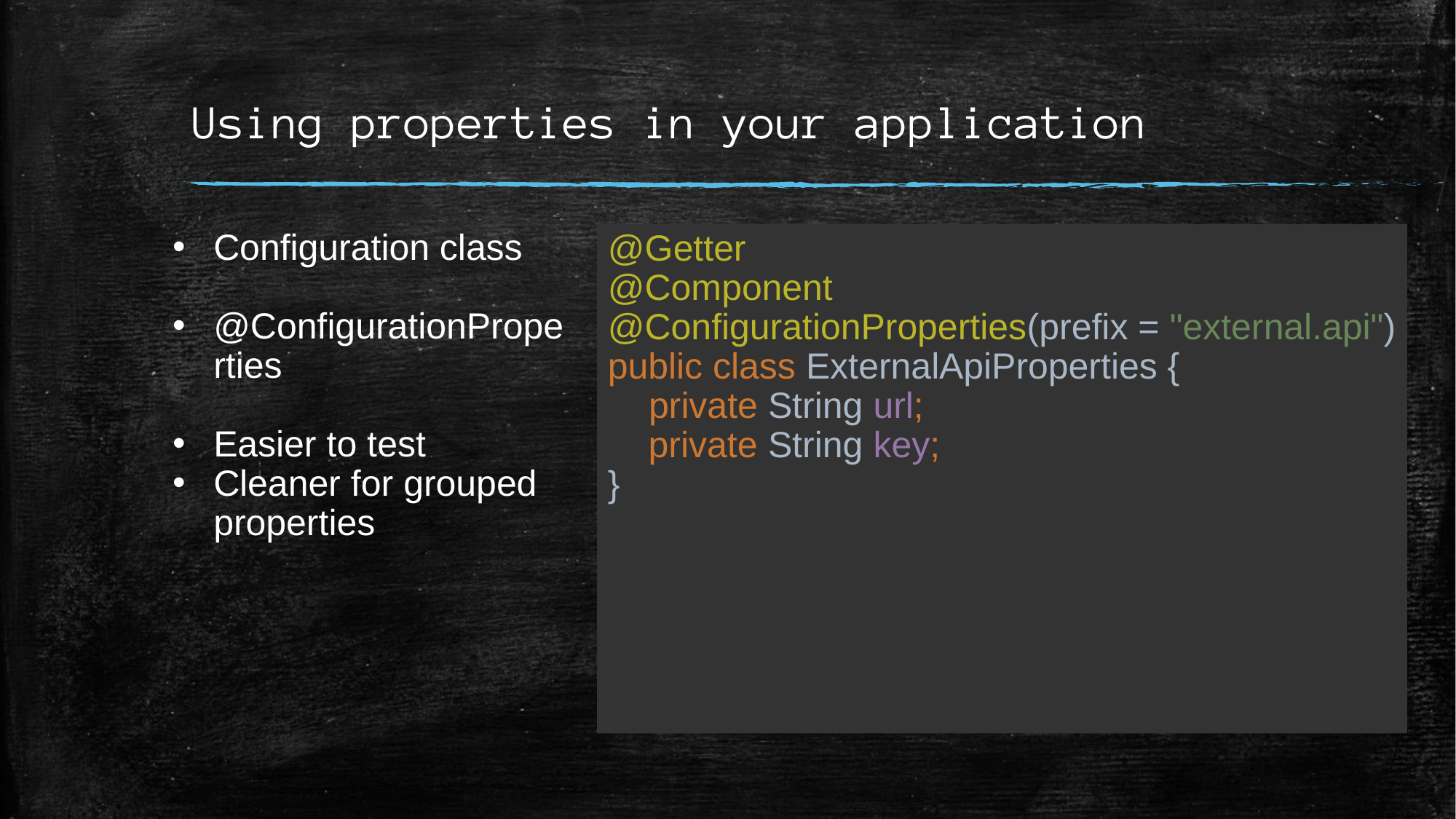

# Using properties in your application

Configuration class

@ConfigurationProperties

Easier to test
Cleaner for grouped properties
@Getter
@Component
@ConfigurationProperties(prefix = "external.api")
public class ExternalApiProperties {
    private String url;
    private String key;
}